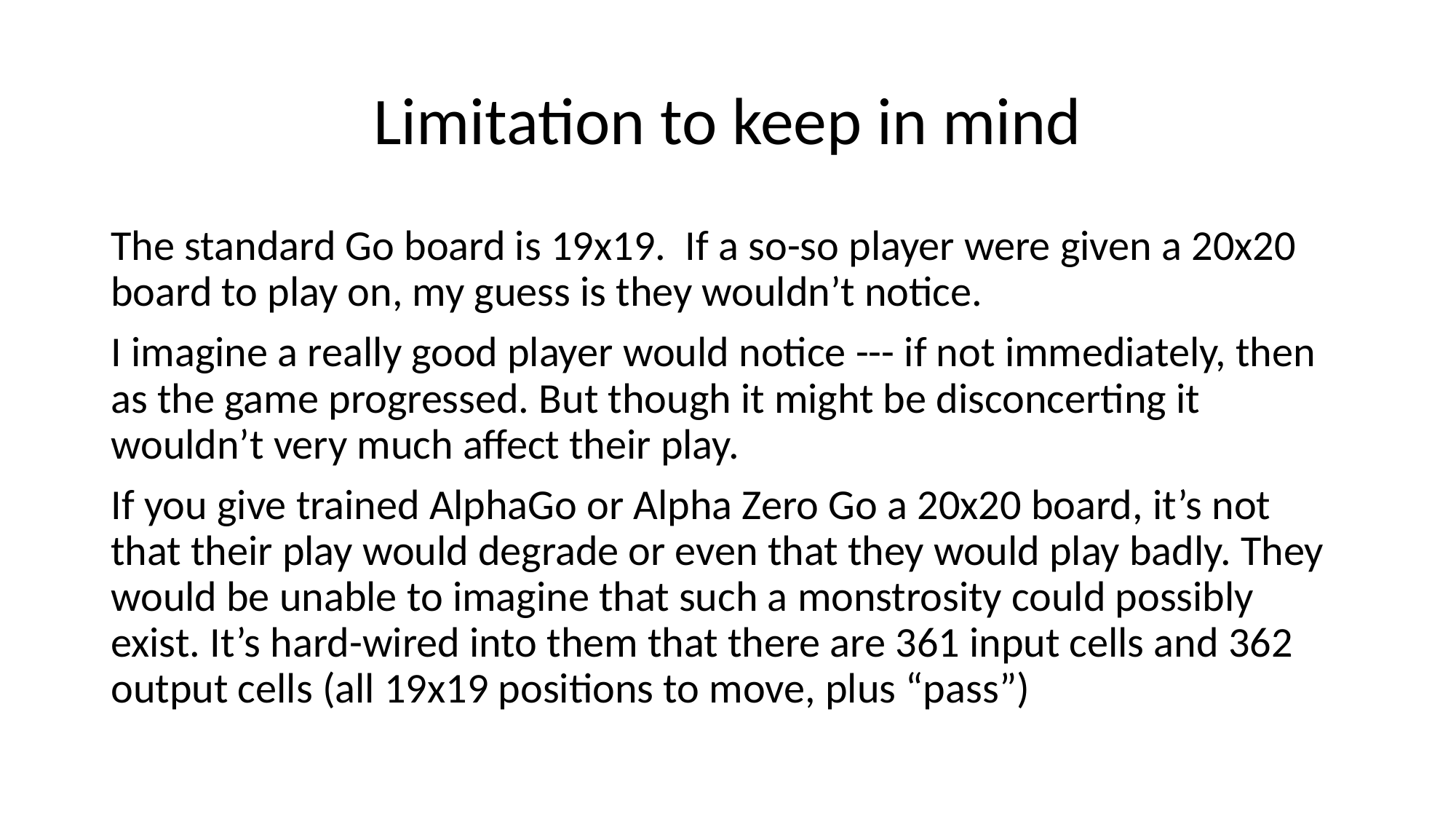

# Limitation to keep in mind
The standard Go board is 19x19.  If a so-so player were given a 20x20 board to play on, my guess is they wouldn’t notice.
I imagine a really good player would notice --- if not immediately, then as the game progressed. But though it might be disconcerting it wouldn’t very much affect their play.
If you give trained AlphaGo or Alpha Zero Go a 20x20 board, it’s not that their play would degrade or even that they would play badly. They would be unable to imagine that such a monstrosity could possibly exist. It’s hard-wired into them that there are 361 input cells and 362 output cells (all 19x19 positions to move, plus “pass”)